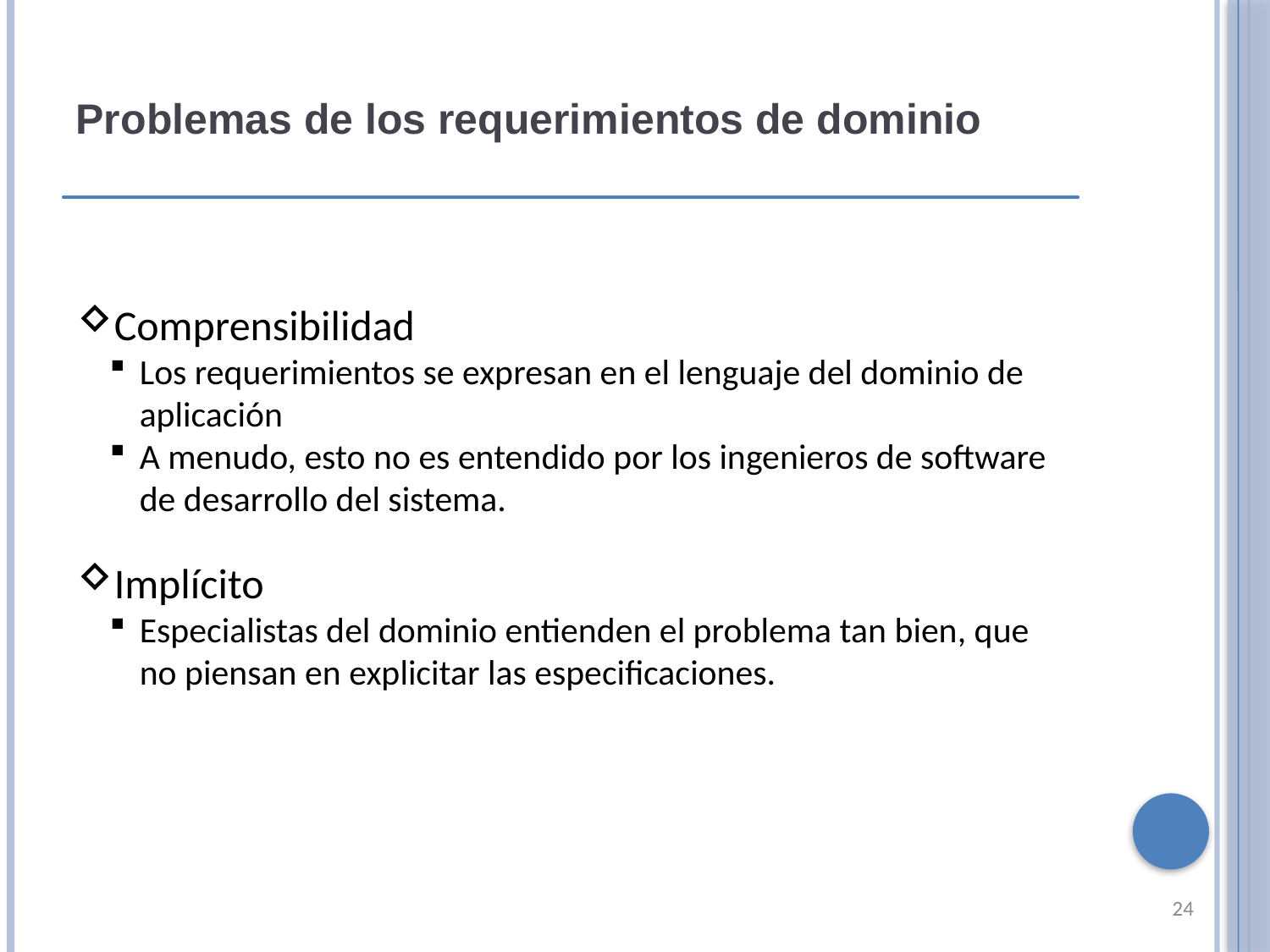

Problemas de los requerimientos de dominio

Comprensibilidad
Los requerimientos se expresan en el lenguaje del dominio de aplicación
A menudo, esto no es entendido por los ingenieros de software de desarrollo del sistema.

Implícito
Especialistas del dominio entienden el problema tan bien, que no piensan en explicitar las especificaciones.
24